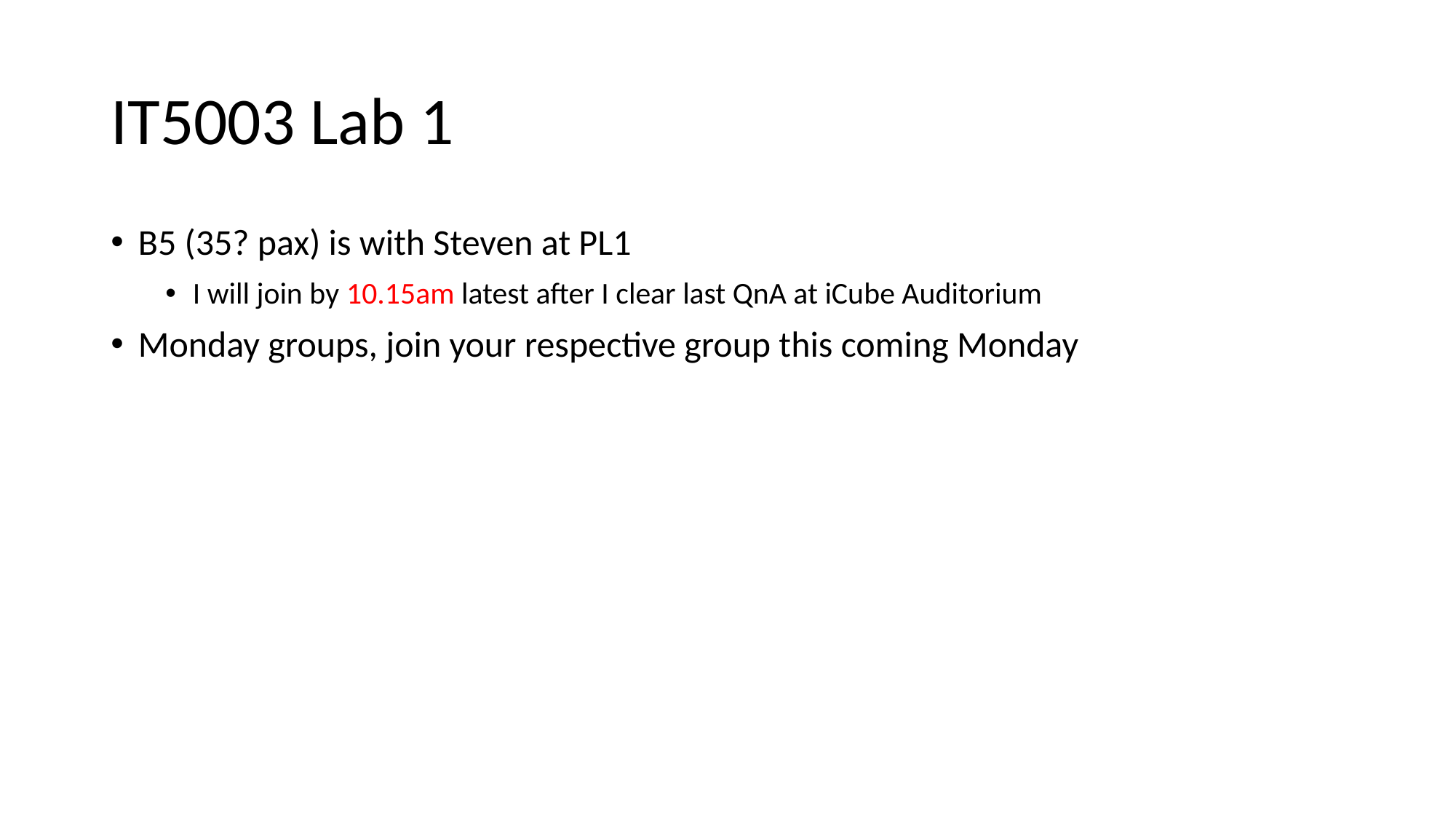

# IT5003 Lab 1
B5 (35? pax) is with Steven at PL1
I will join by 10.15am latest after I clear last QnA at iCube Auditorium
Monday groups, join your respective group this coming Monday